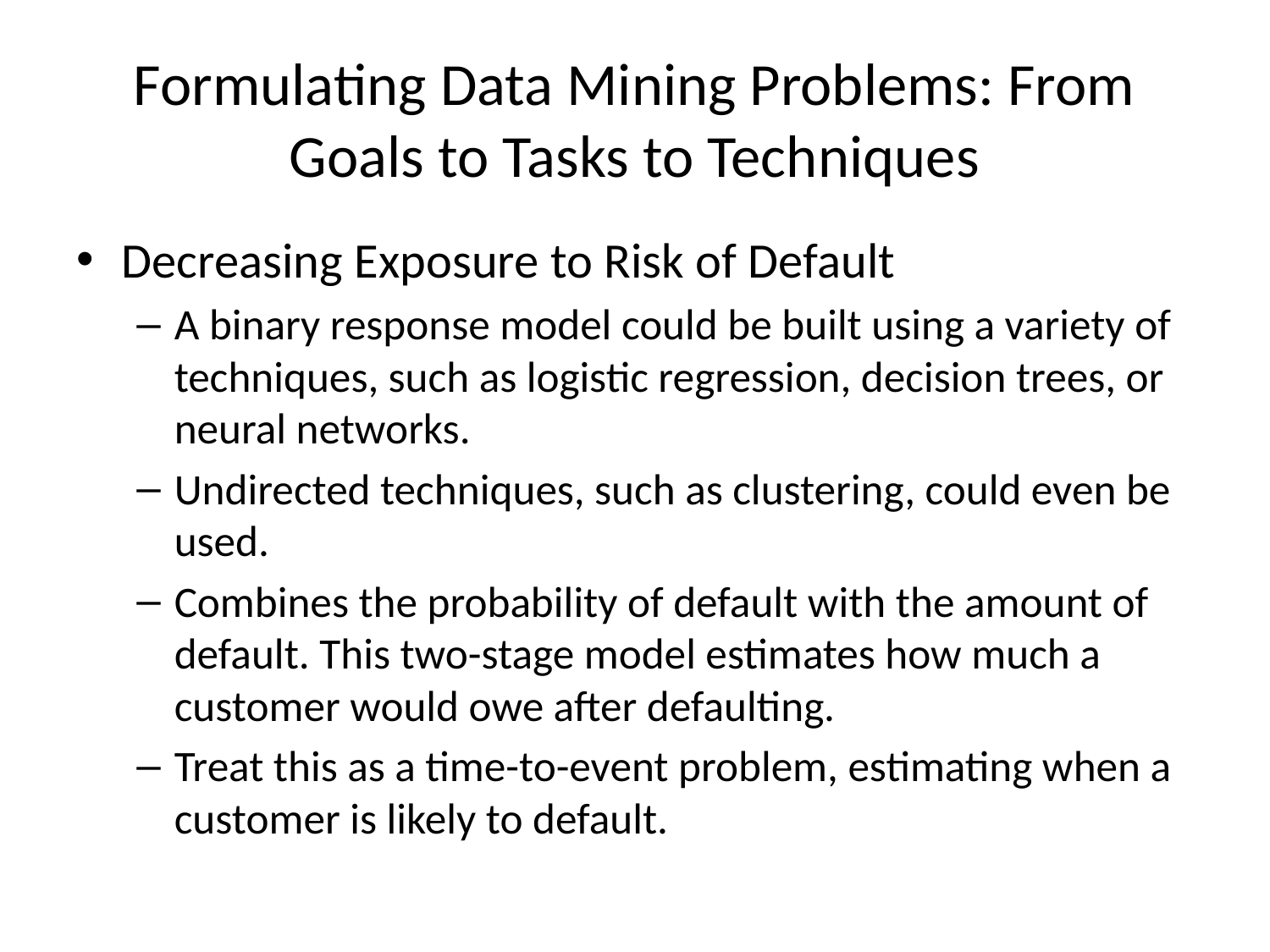

# Formulating Data Mining Problems: From Goals to Tasks to Techniques
Decreasing Exposure to Risk of Default
A binary response model could be built using a variety of techniques, such as logistic regression, decision trees, or neural networks.
Undirected techniques, such as clustering, could even be used.
Combines the probability of default with the amount of default. This two-stage model estimates how much a customer would owe after defaulting.
Treat this as a time-to-event problem, estimating when a customer is likely to default.